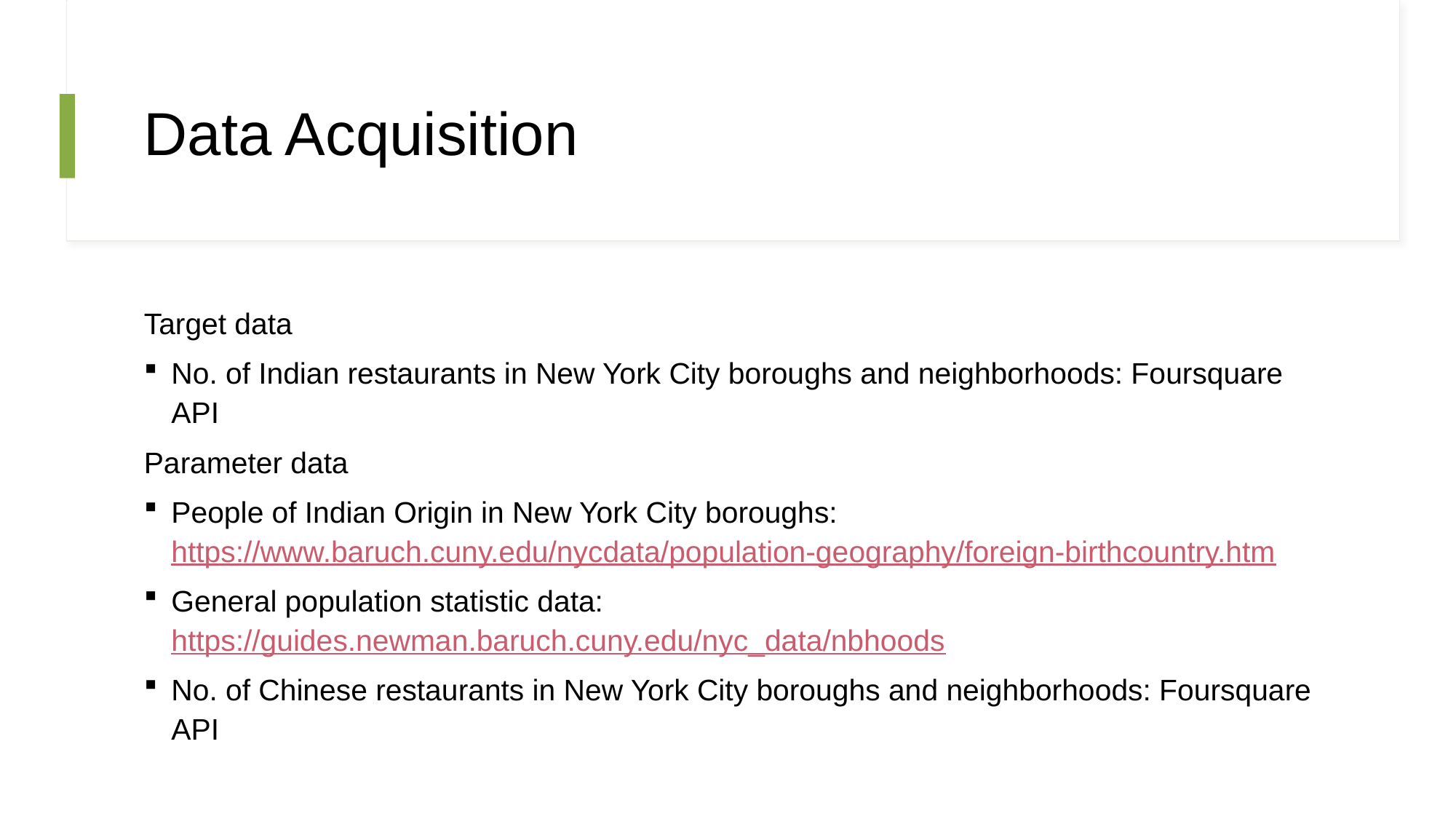

# Data Acquisition
Target data
No. of Indian restaurants in New York City boroughs and neighborhoods: Foursquare API
Parameter data
People of Indian Origin in New York City boroughs: https://www.baruch.cuny.edu/nycdata/population-geography/foreign-birthcountry.htm
General population statistic data:  https://guides.newman.baruch.cuny.edu/nyc_data/nbhoods
No. of Chinese restaurants in New York City boroughs and neighborhoods: Foursquare API